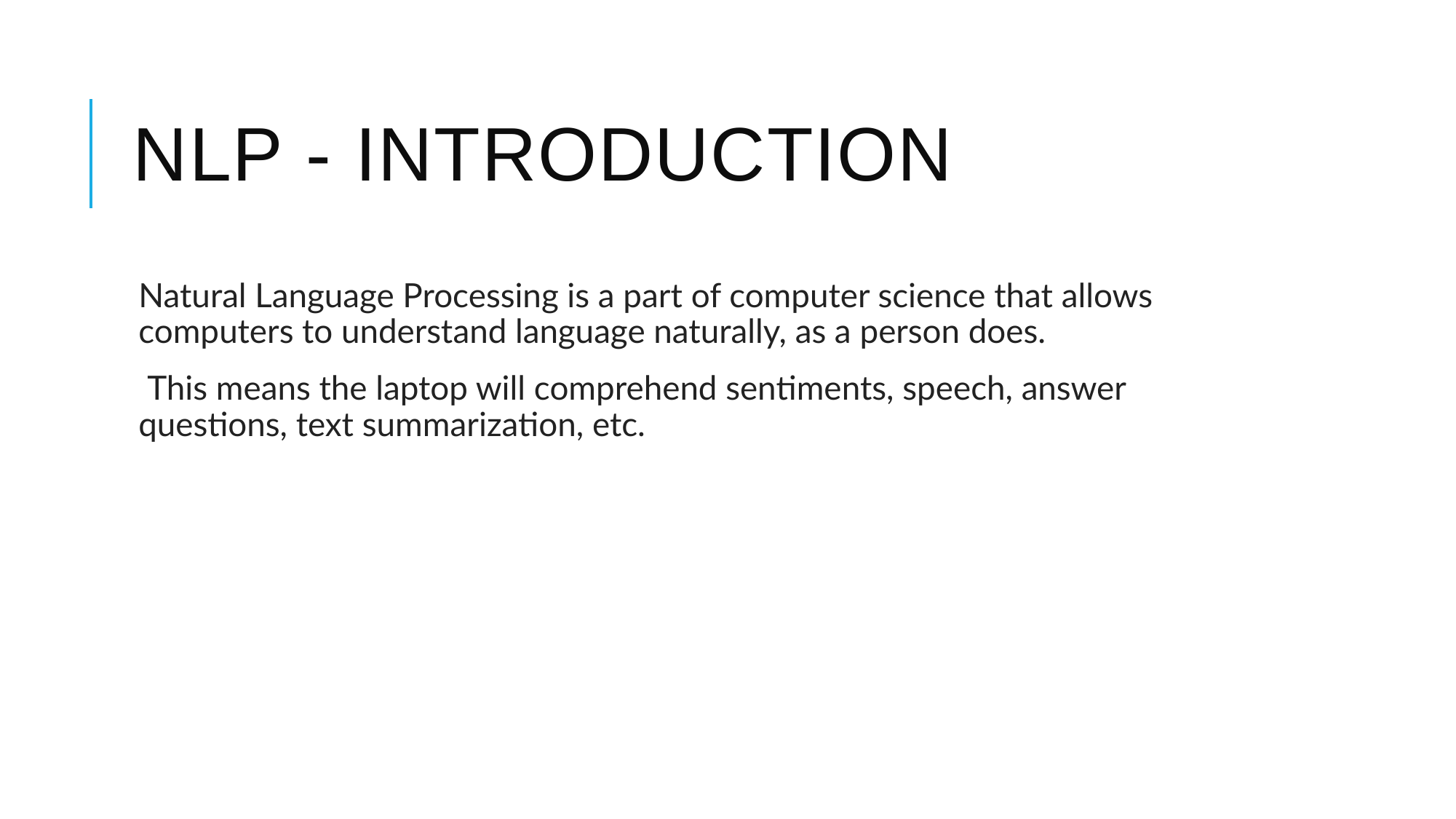

# NLP - Introduction
Natural Language Processing is a part of computer science that allows computers to understand language naturally, as a person does.
 This means the laptop will comprehend sentiments, speech, answer questions, text summarization, etc.